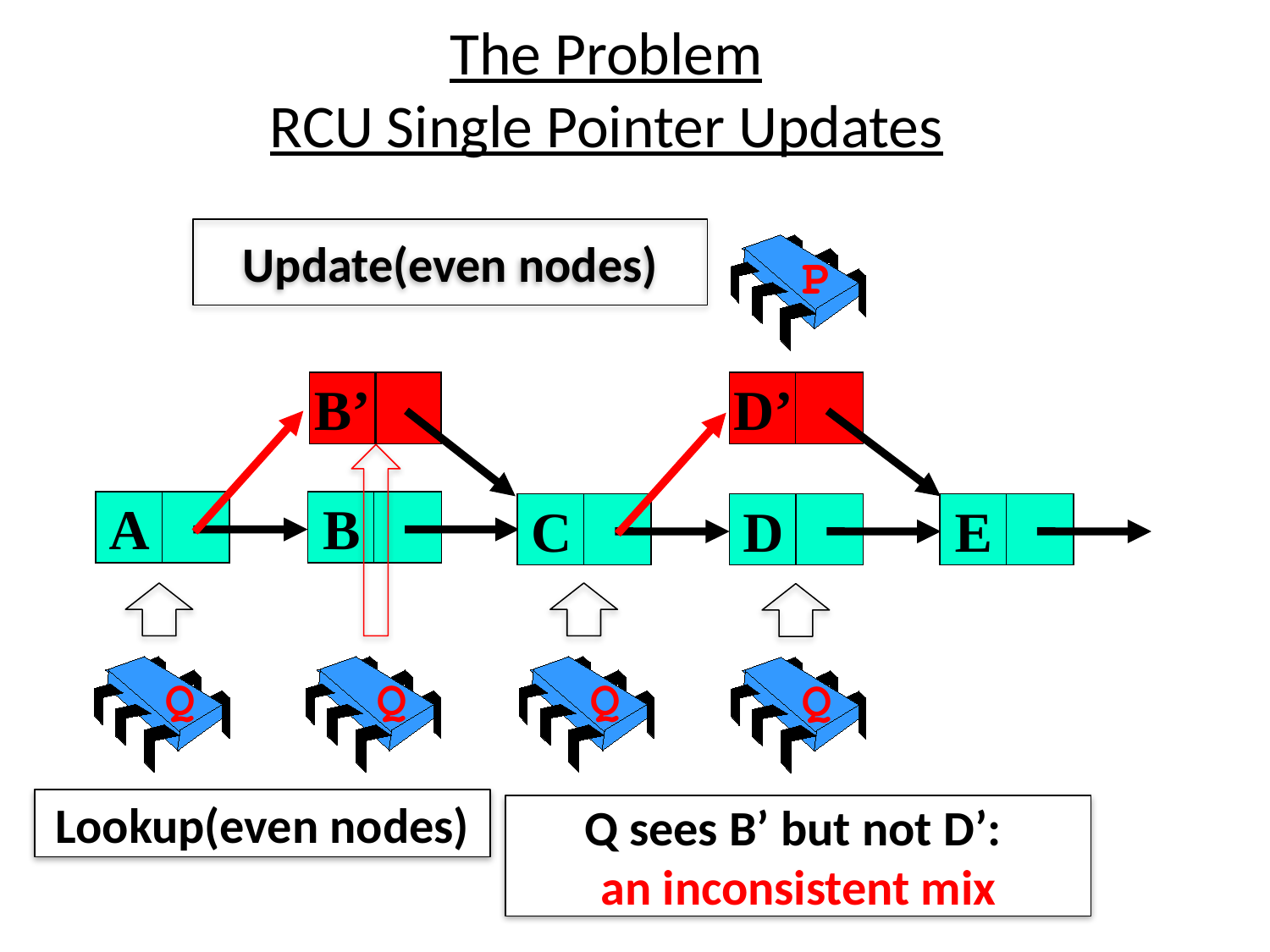

# The Problem RCU Single Pointer Updates
Update(even nodes)

P
B’

D’

A

B

C

D

E

Q

Q

Q

Q
Lookup(even nodes)
Q sees B’ but not D’:
an inconsistent mix